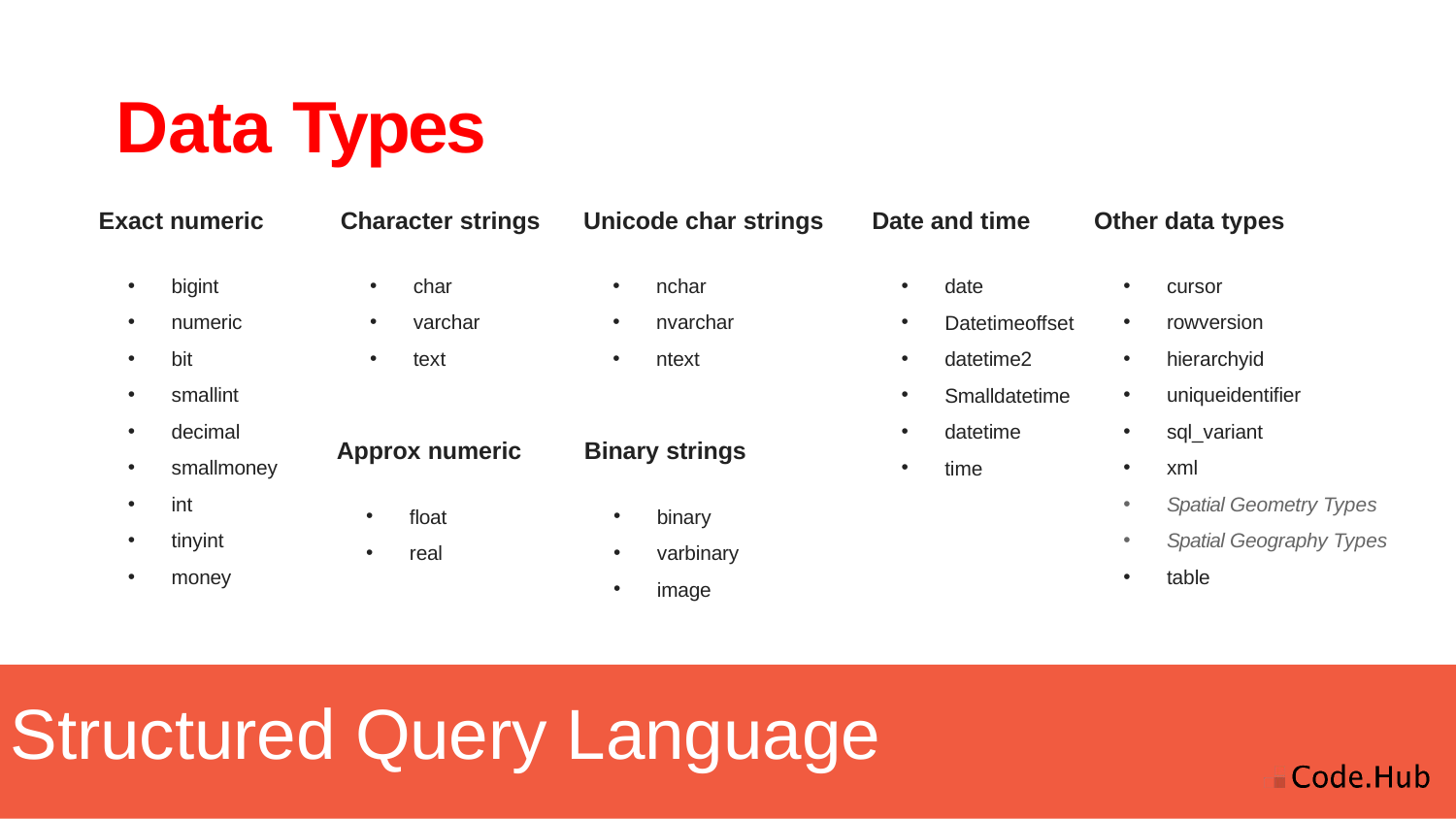

Data Types
Exact numeric

bigint
numeric
bit
smallint
decimal
smallmoney
int
tinyint
money
Character strings

char
varchar
text
Unicode char strings

nchar
nvarchar
ntext
Date and time

date
Datetimeoffset
datetime2
Smalldatetime
datetime
time
Other data types

cursor
rowversion
hierarchyid
uniqueidentifier
sql_variant
xml
Spatial Geometry Types
Spatial Geography Types
table
Approx numeric

float
real
Binary strings

binary
varbinary
image

Structured Query Language